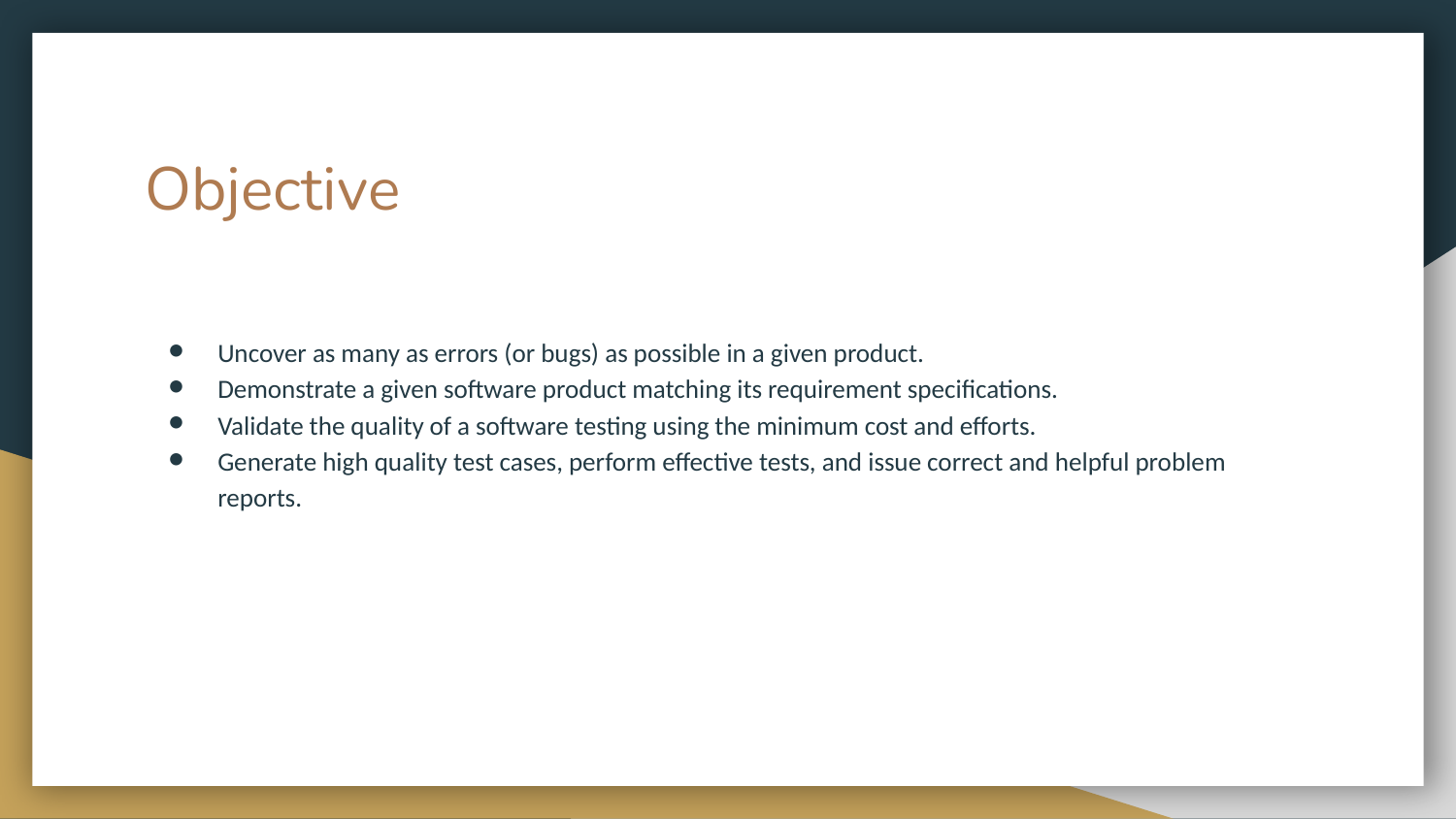

# Objective
Uncover as many as errors (or bugs) as possible in a given product.
Demonstrate a given software product matching its requirement specifications.
Validate the quality of a software testing using the minimum cost and efforts.
Generate high quality test cases, perform effective tests, and issue correct and helpful problem reports.